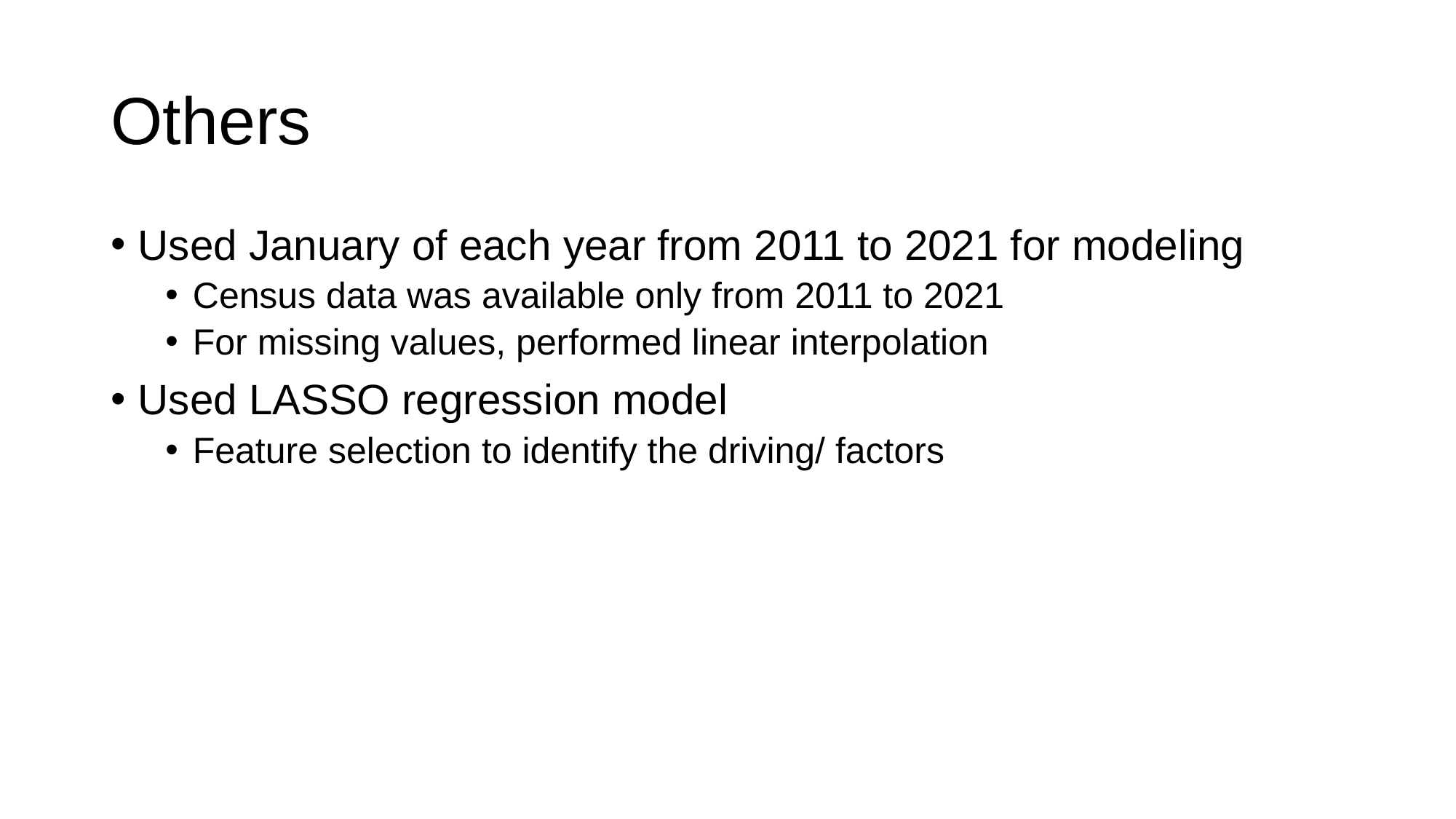

# Others
Used January of each year from 2011 to 2021 for modeling
Census data was available only from 2011 to 2021
For missing values, performed linear interpolation
Used LASSO regression model
Feature selection to identify the driving/ factors